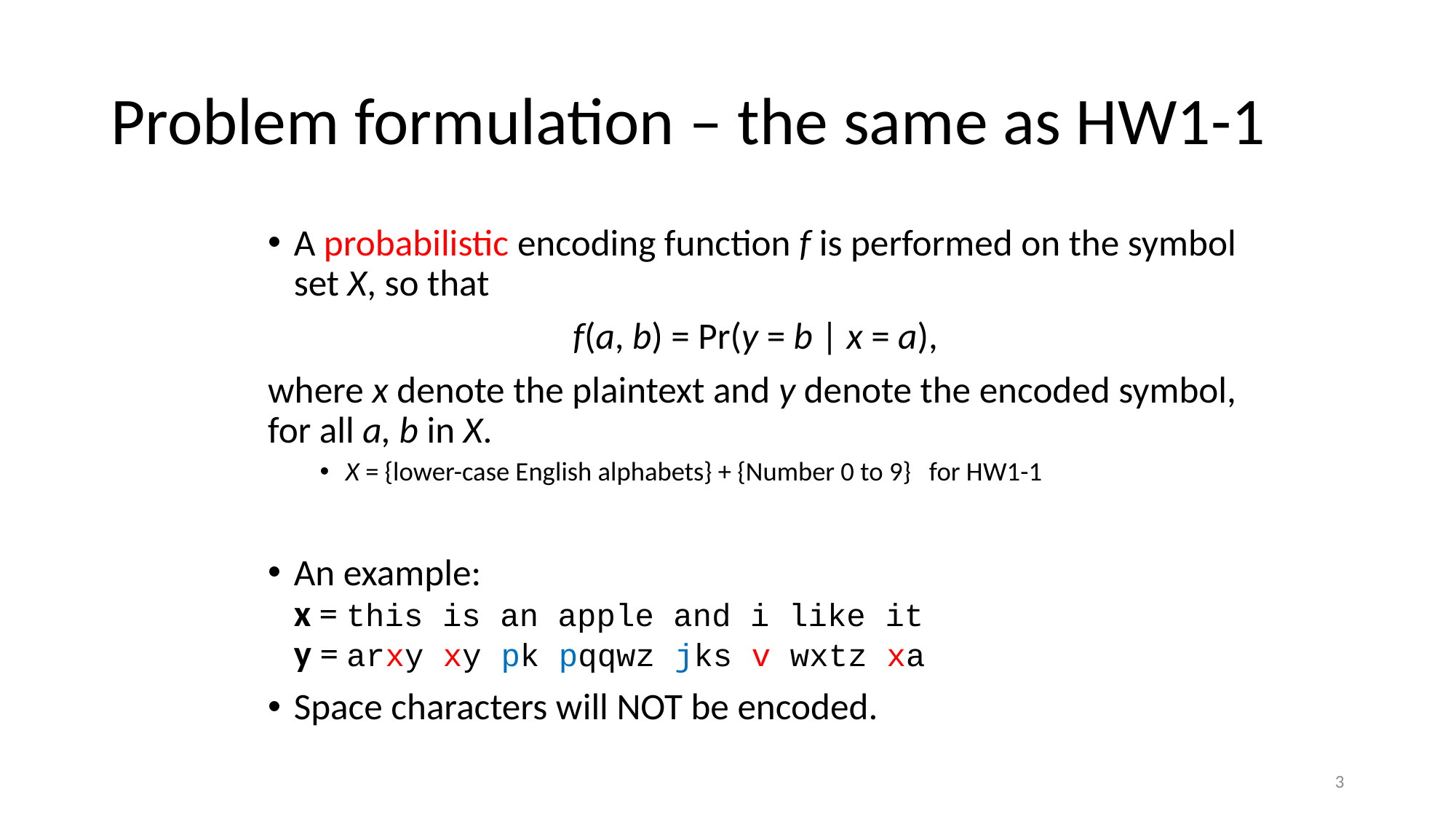

# Problem formulation – the same as HW1-1
A probabilistic encoding function f is performed on the symbol set X, so that
f(a, b) = Pr(y = b | x = a),
where x denote the plaintext and y denote the encoded symbol, for all a, b in X.
X = {lower-case English alphabets} + {Number 0 to 9}   for HW1-1

An example:
	x = this is an apple and i like it
	y = arxy xy pk pqqwz jks v wxtz xa
Space characters will NOT be encoded.
3